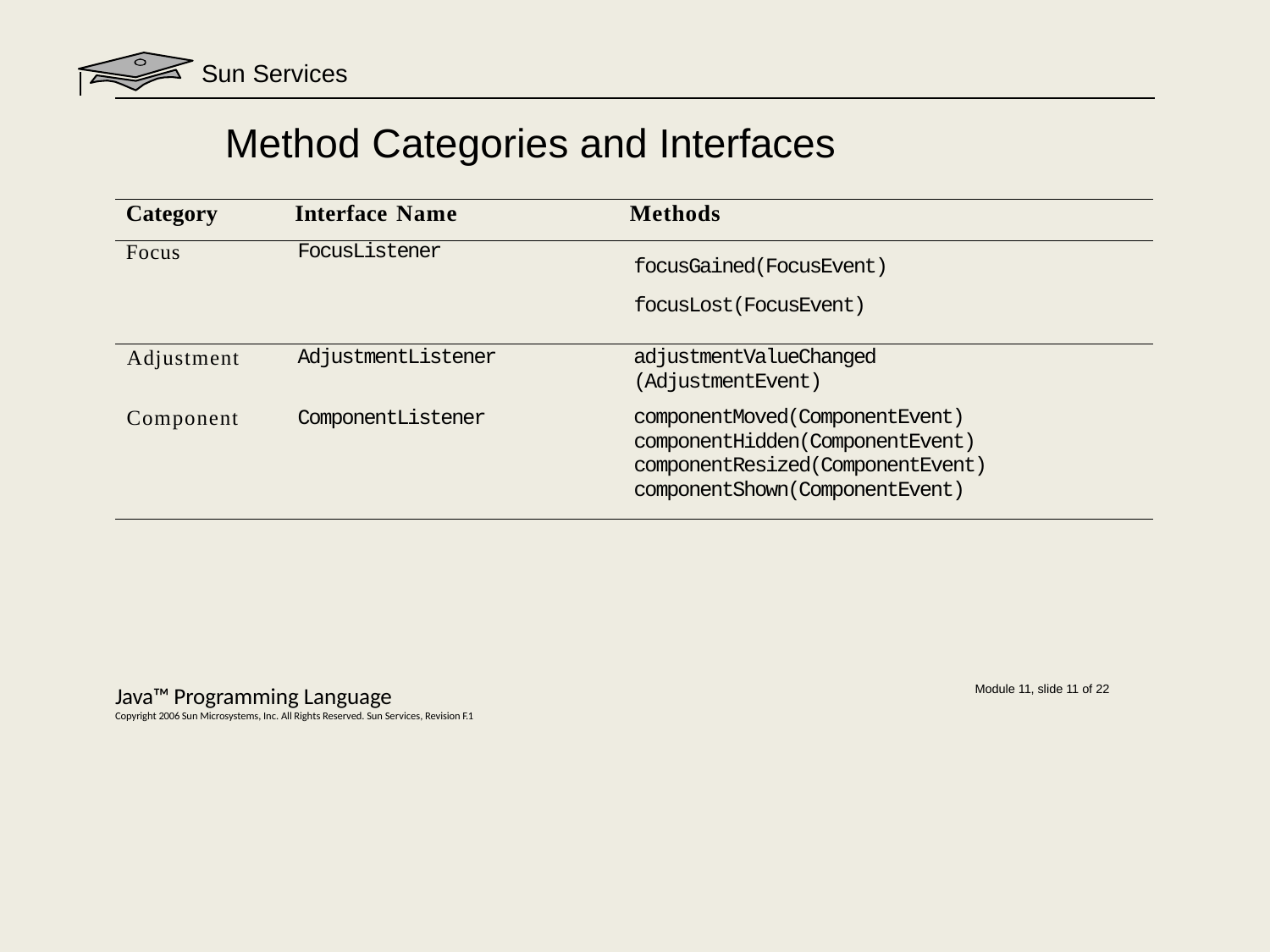

# Sun Services

Method Categories and Interfaces
| Category | Interface Name | Methods |
| --- | --- | --- |
| Focus | FocusListener | focusGained(FocusEvent) focusLost(FocusEvent) |
| Adjustment | AdjustmentListener | adjustmentValueChanged (AdjustmentEvent) |
| Component | ComponentListener | componentMoved(ComponentEvent) componentHidden(ComponentEvent) componentResized(ComponentEvent) componentShown(ComponentEvent) |
Java™ Programming Language
Copyright 2006 Sun Microsystems, Inc. All Rights Reserved. Sun Services, Revision F.1
Module 11, slide 11 of 22